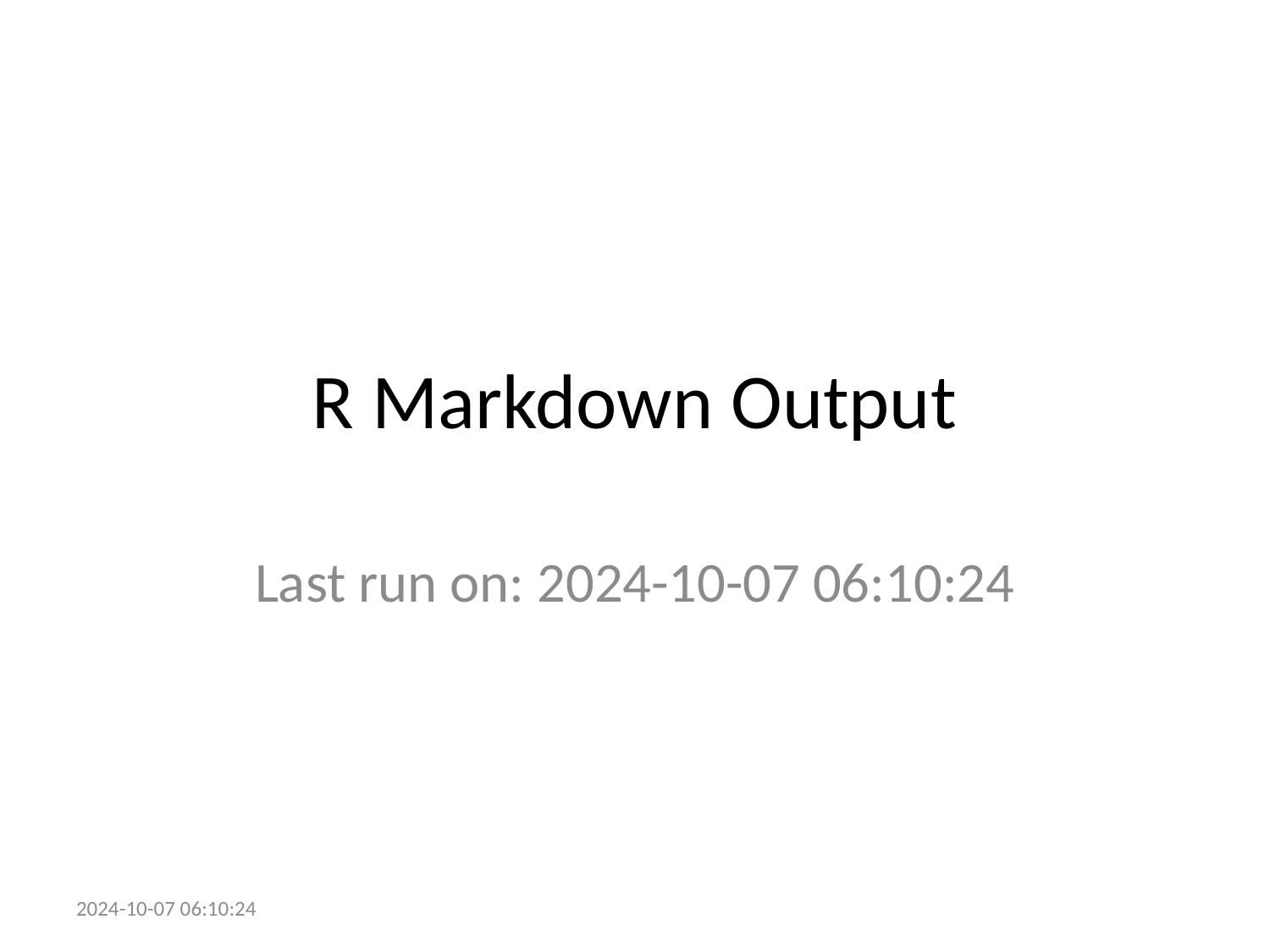

# R Markdown Output
Last run on: 2024-10-07 06:10:24
2024-10-07 06:10:24